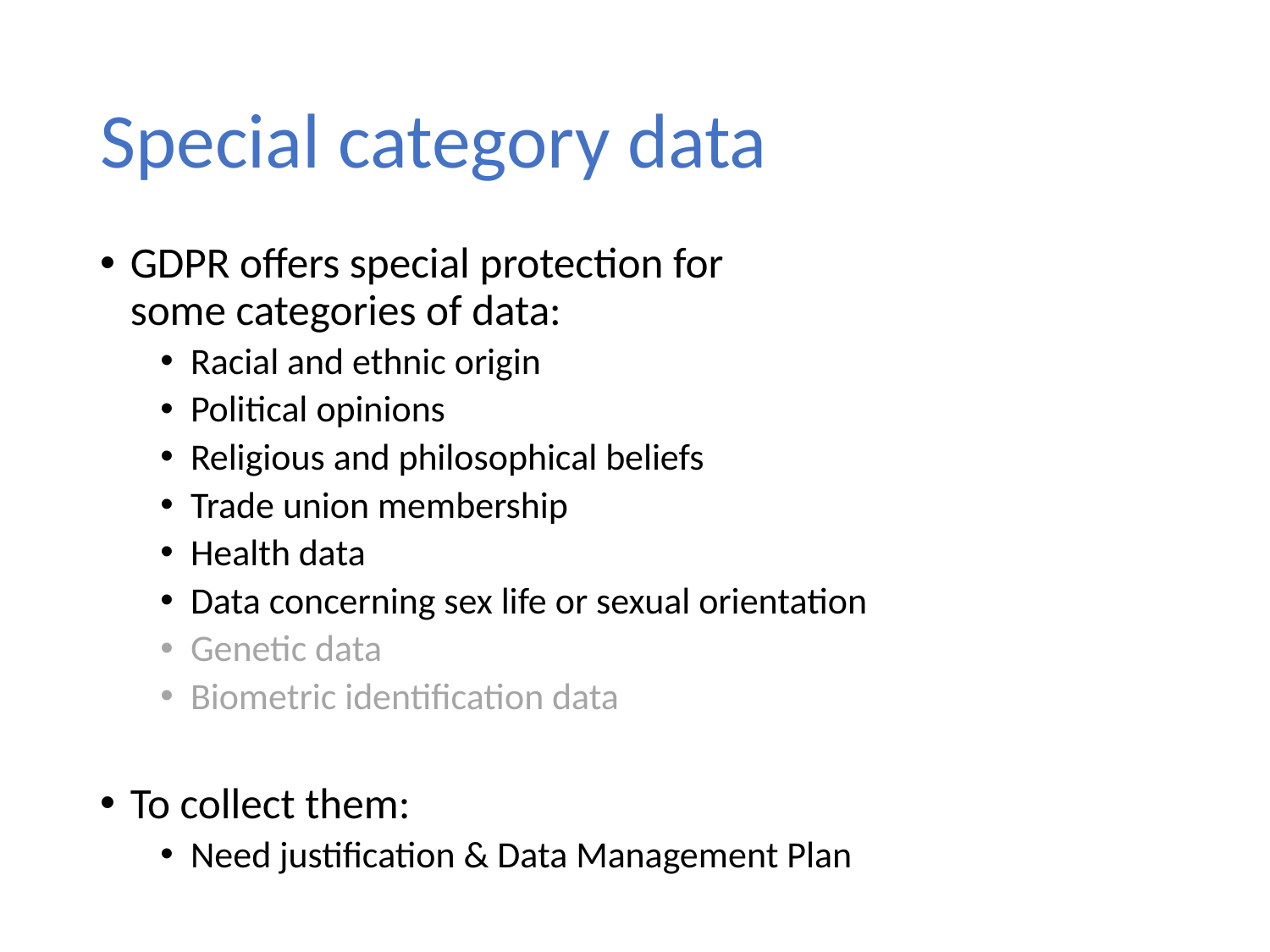

# Special category data
GDPR offers special protection for
some categories of data:
Racial and ethnic origin
Political opinions
Religious and philosophical beliefs
Trade union membership
Health data
Data concerning sex life or sexual orientation
Genetic data
Biometric identification data

To collect them:
Need justification & Data Management Plan